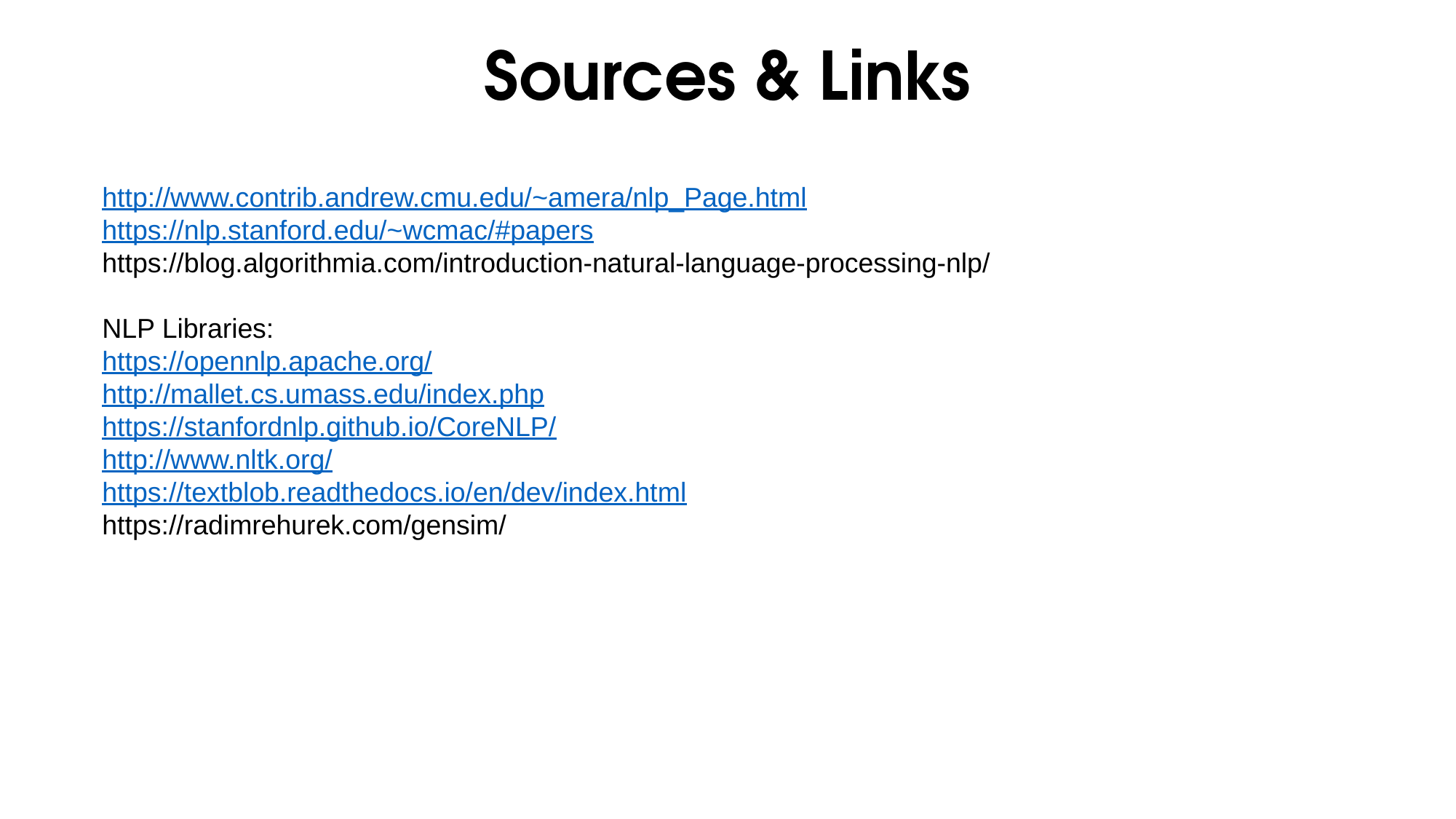

Sources & Links
http://www.contrib.andrew.cmu.edu/~amera/nlp_Page.html
https://nlp.stanford.edu/~wcmac/#papers
https://blog.algorithmia.com/introduction-natural-language-processing-nlp/

NLP Libraries:
https://opennlp.apache.org/
http://mallet.cs.umass.edu/index.php
https://stanfordnlp.github.io/CoreNLP/
http://www.nltk.org/
https://textblob.readthedocs.io/en/dev/index.html
https://radimrehurek.com/gensim/